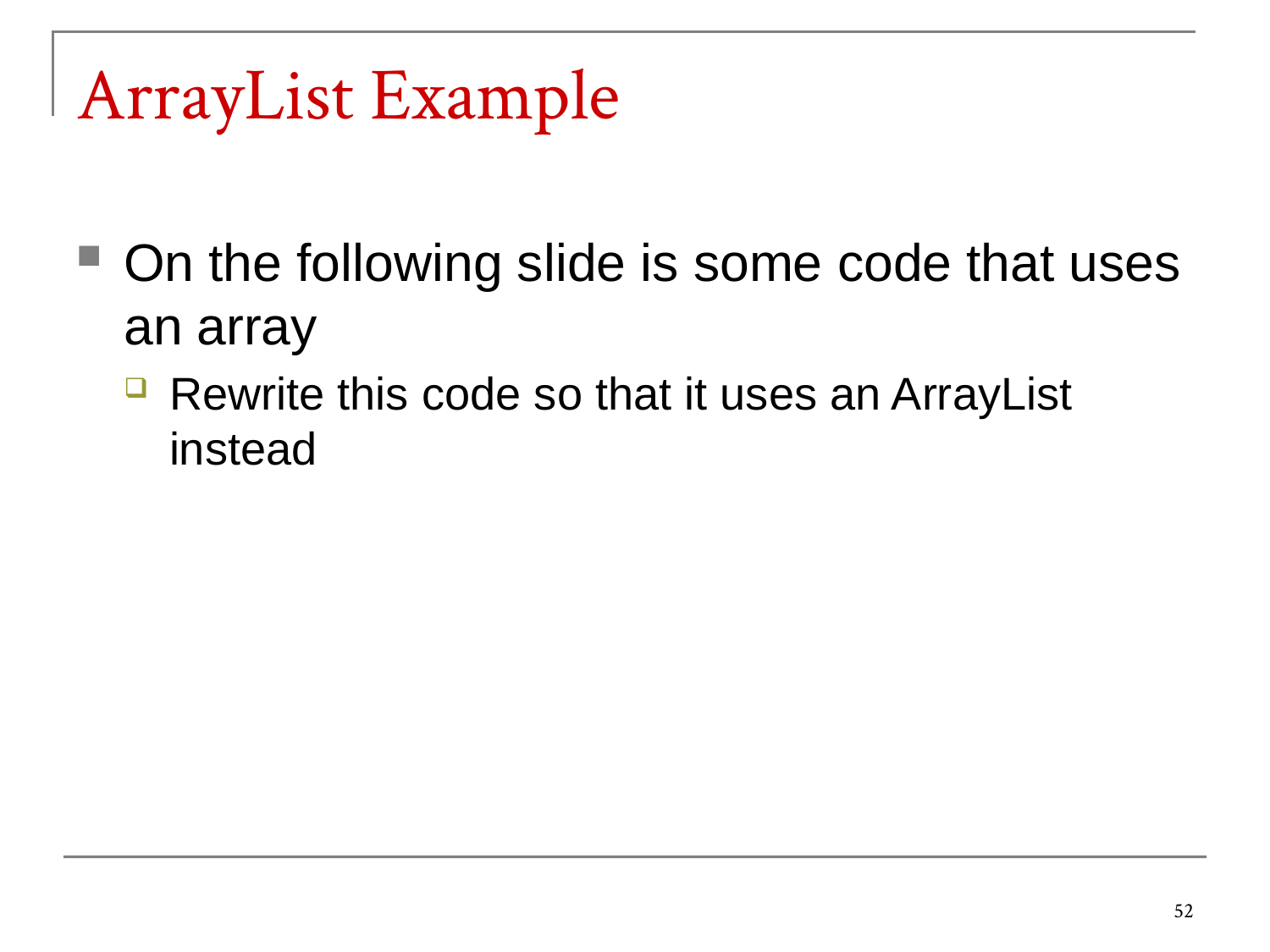

# ArrayList Example
On the following slide is some code that uses an array
Rewrite this code so that it uses an ArrayList instead
52